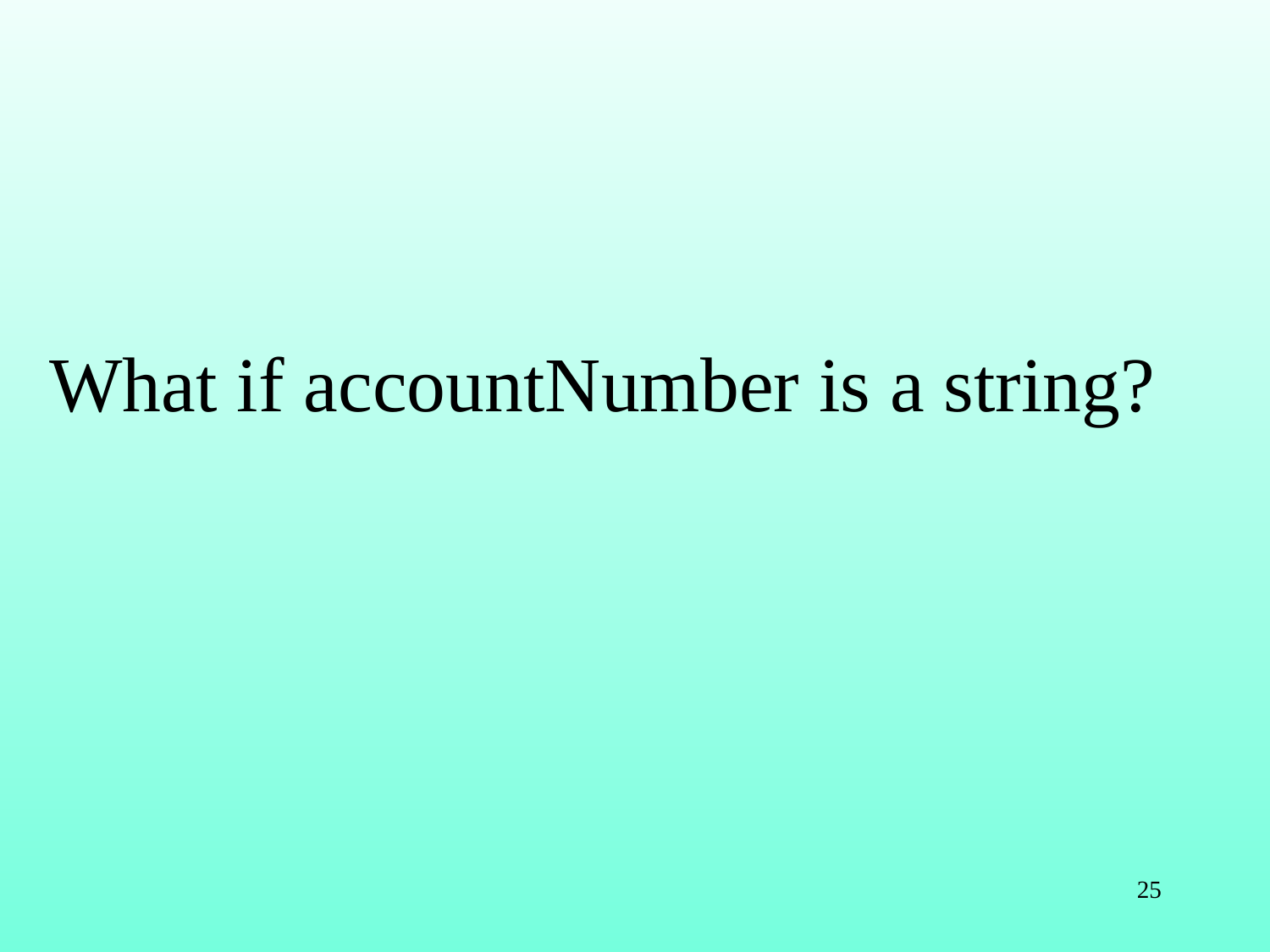

# What if accountNumber is a string?

25